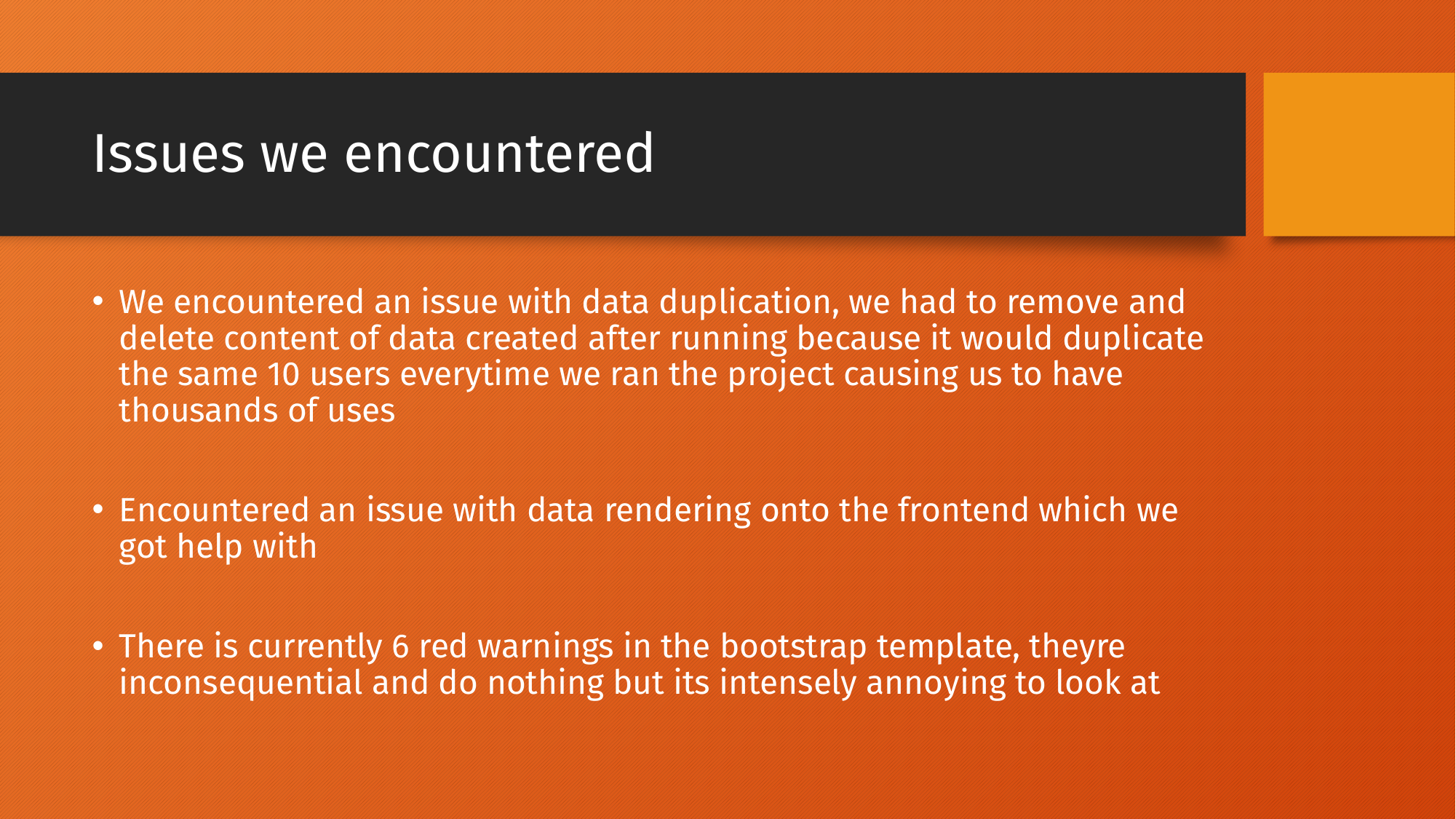

# Issues we encountered
We encountered an issue with data duplication, we had to remove and delete content of data created after running because it would duplicate the same 10 users everytime we ran the project causing us to have thousands of uses

Encountered an issue with data rendering onto the frontend which we got help with

There is currently 6 red warnings in the bootstrap template, theyre inconsequential and do nothing but its intensely annoying to look at